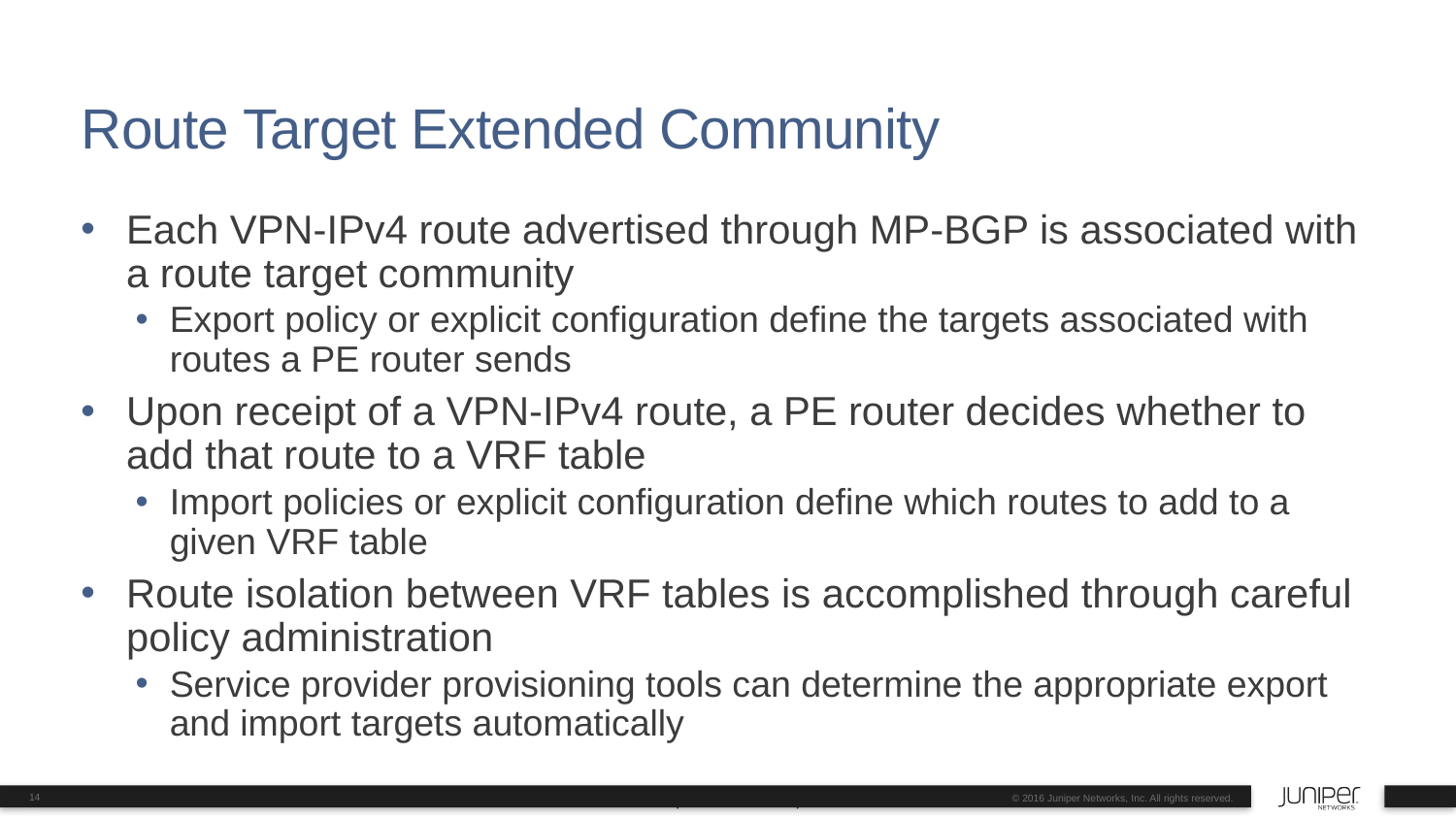

# Route Target Extended Community
Each VPN-IPv4 route advertised through MP-BGP is associated with a route target community
Export policy or explicit configuration define the targets associated with routes a PE router sends
Upon receipt of a VPN-IPv4 route, a PE router decides whether to add that route to a VRF table
Import policies or explicit configuration define which routes to add to a given VRF table
Route isolation between VRF tables is accomplished through careful policy administration
Service provider provisioning tools can determine the appropriate export and import targets automatically